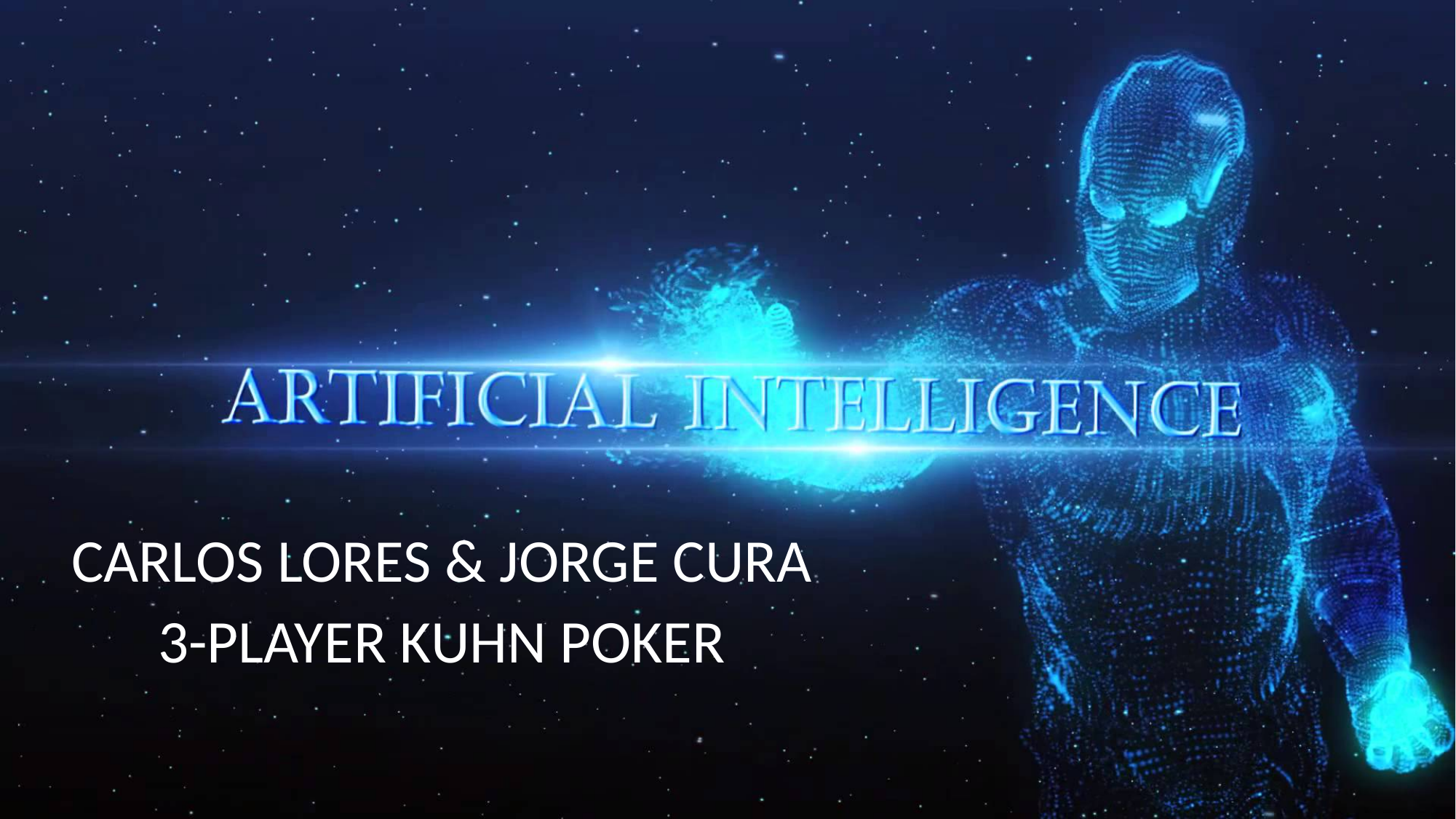

CARLOS LORES & JORGE CURA
3-PLAYER KUHN POKER